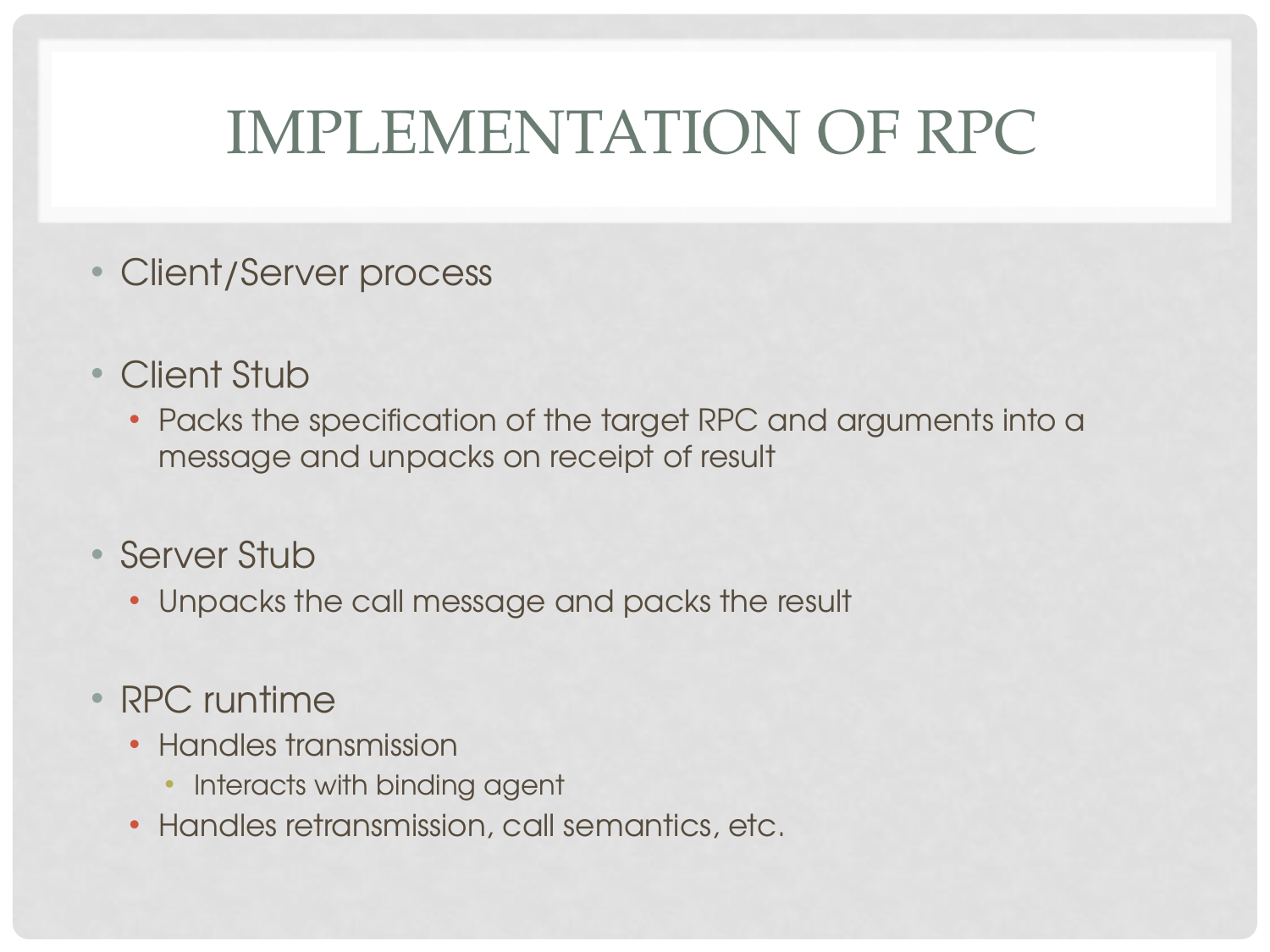

# Implementation of Rpc
Client/Server process

Client Stub
Packs the specification of the target RPC and arguments into a message and unpacks on receipt of result

Server Stub
Unpacks the call message and packs the result

RPC runtime
Handles transmission
Interacts with binding agent
Handles retransmission, call semantics, etc.